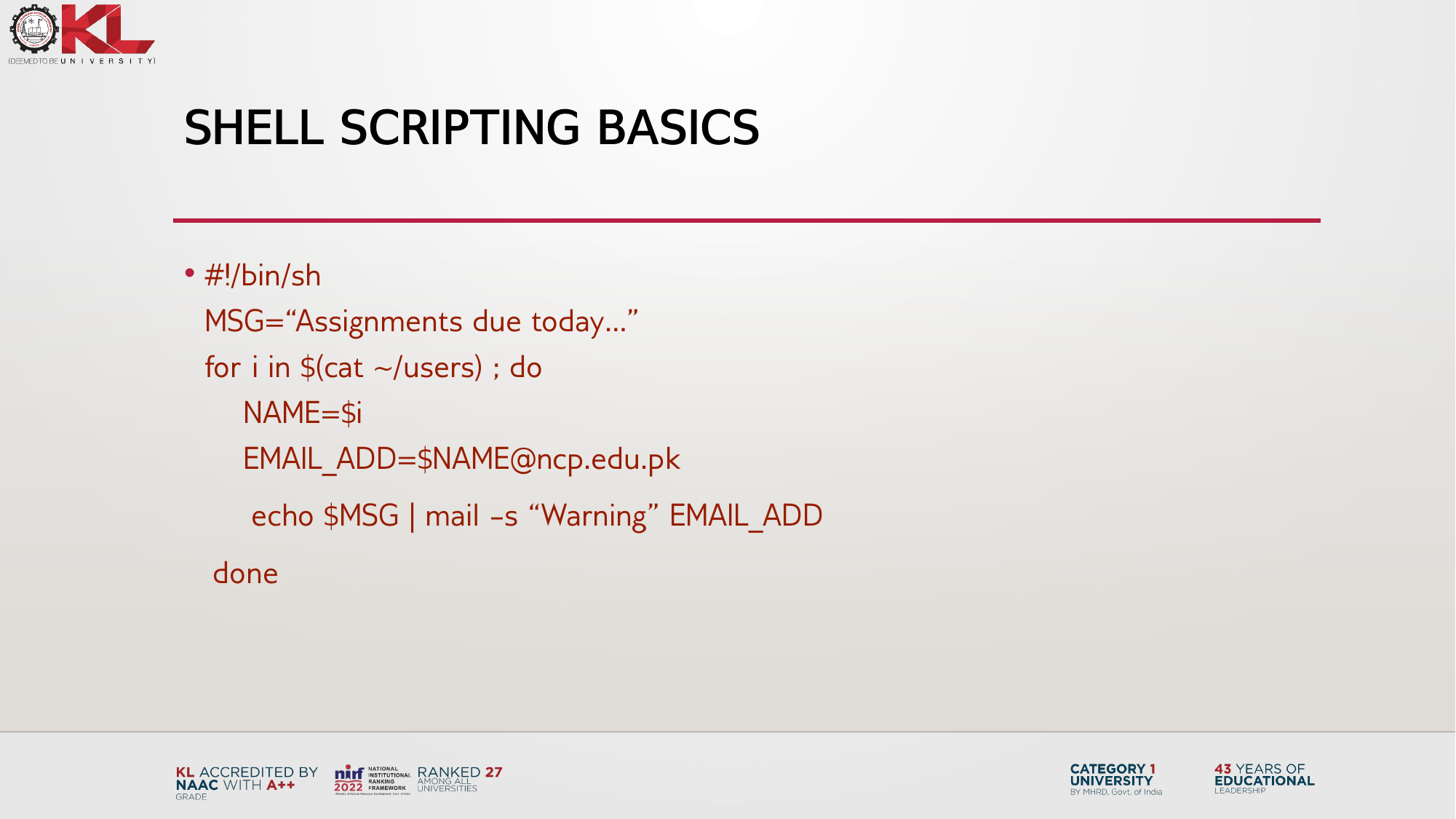

# Shell Scripting Basics
#!/bin/sh
MSG=“Assignments due today…”
for i in $(cat ~/users) ; do
    NAME=$i
    EMAIL_ADD=$NAME@ncp.edu.pk
       echo $MSG | mail –s “Warning” EMAIL_ADD
   done